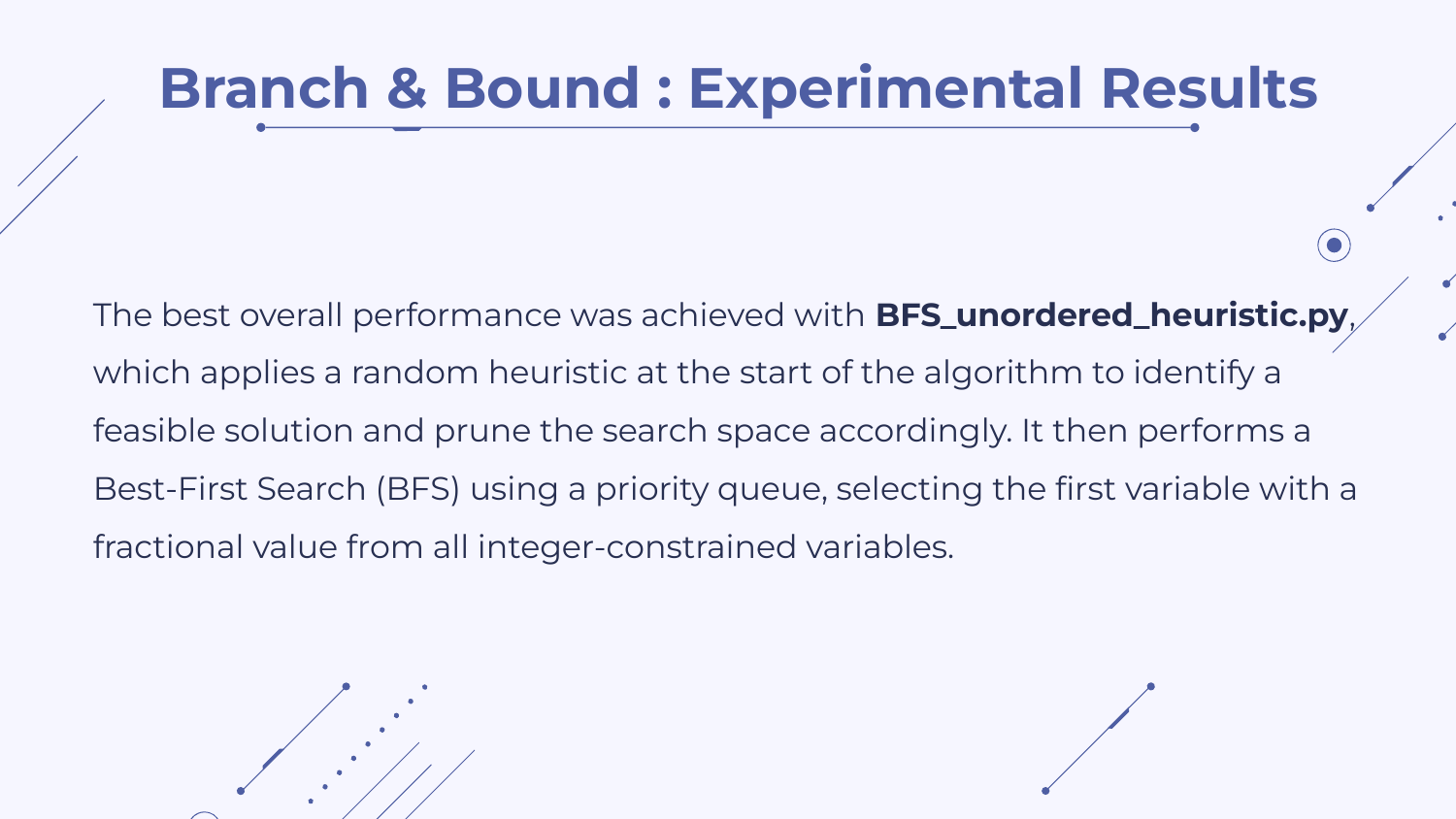

# Branch & Bound : Experimental Results

The best overall performance was achieved with BFS_unordered_heuristic.py, which applies a random heuristic at the start of the algorithm to identify a feasible solution and prune the search space accordingly. It then performs a Best-First Search (BFS) using a priority queue, selecting the first variable with a fractional value from all integer-constrained variables.